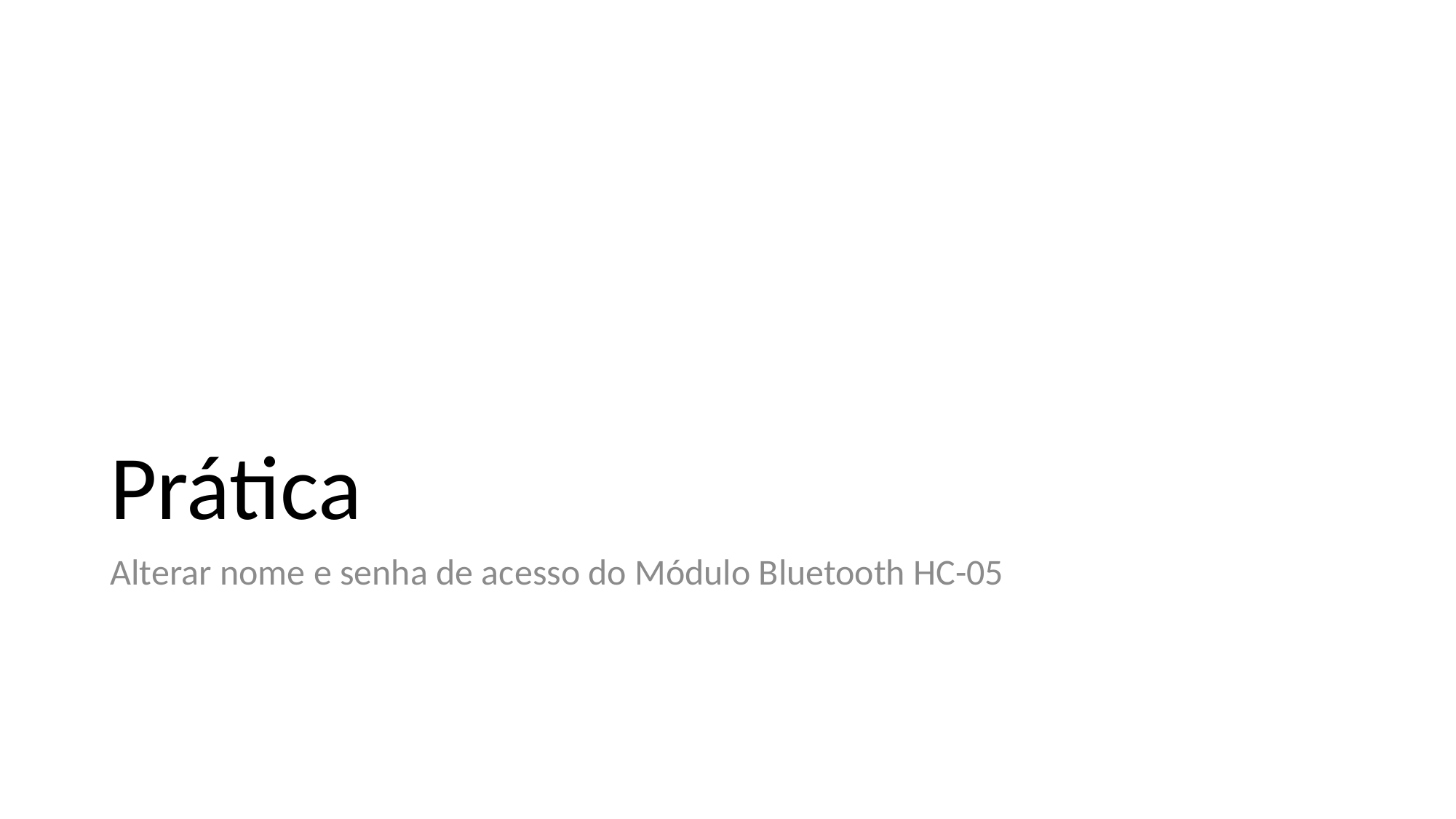

# Prática
Alterar nome e senha de acesso do Módulo Bluetooth HC-05